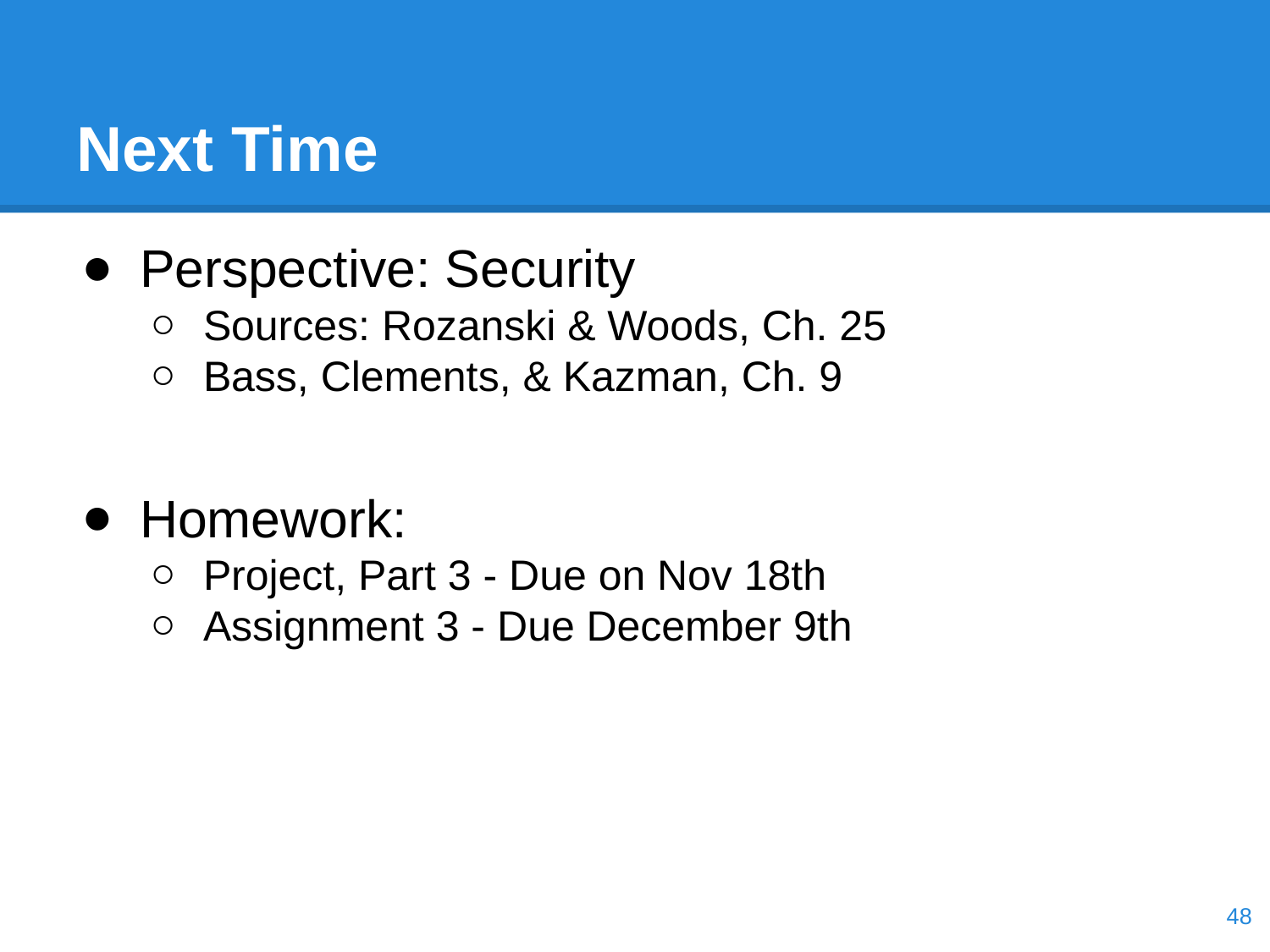

# Next Time
Perspective: Security
Sources: Rozanski & Woods, Ch. 25
Bass, Clements, & Kazman, Ch. 9

Homework:
Project, Part 3 - Due on Nov 18th
Assignment 3 - Due December 9th

48